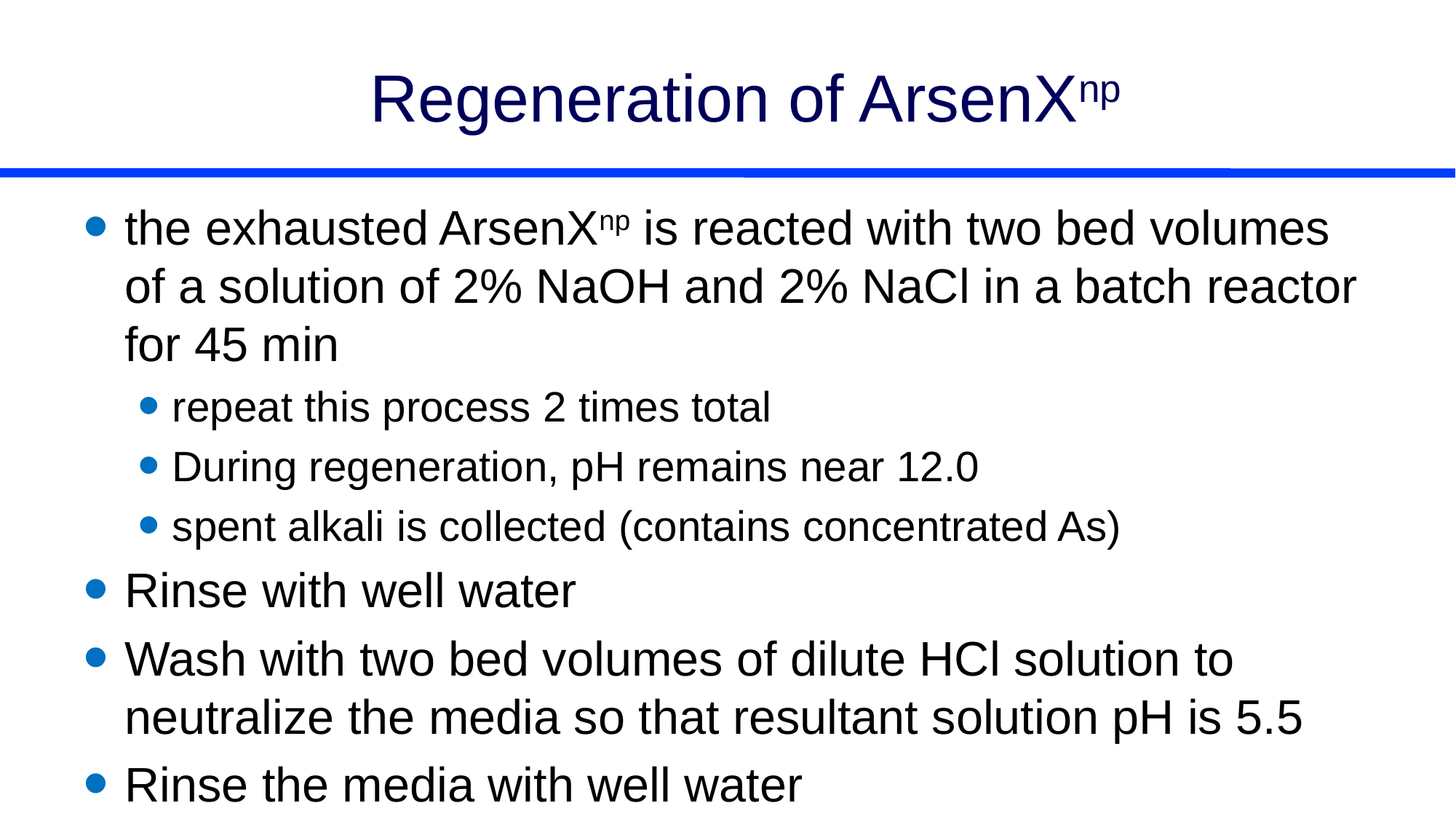

# Regeneration of ArsenXnp
the exhausted ArsenXnp is reacted with two bed volumes of a solution of 2% NaOH and 2% NaCl in a batch reactor for 45 min
repeat this process 2 times total
During regeneration, pH remains near 12.0
spent alkali is collected (contains concentrated As)
Rinse with well water
Wash with two bed volumes of dilute HCl solution to neutralize the media so that resultant solution pH is 5.5
Rinse the media with well water